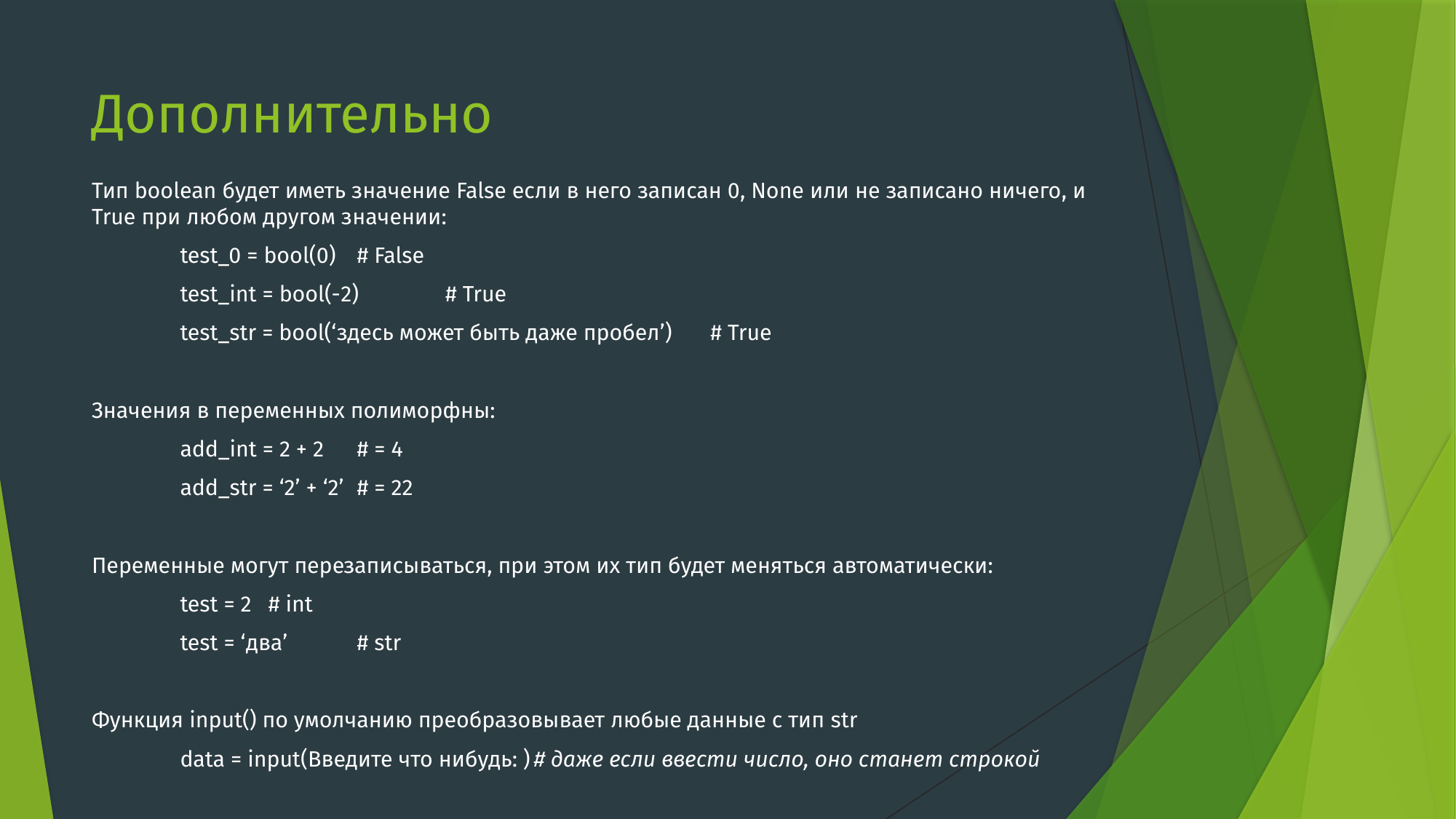

# Дополнительно
Тип boolean будет иметь значение False если в него записан 0, None или не записано ничего, и True при любом другом значении:
	test_0 = bool(0) 	# False
	test_int = bool(-2)	# True
	test_str = bool(‘здесь может быть даже пробел’)	# True

Значения в переменных полиморфны:
	add_int = 2 + 2		# = 4
	add_str = ‘2’ + ‘2’	# = 22

Переменные могут перезаписываться, при этом их тип будет меняться автоматически:
	test = 2		# int
	test = ‘два’	# str

Функция input() по умолчанию преобразовывает любые данные с тип str
	data = input(Введите что нибудь: )	# даже если ввести число, оно станет строкой